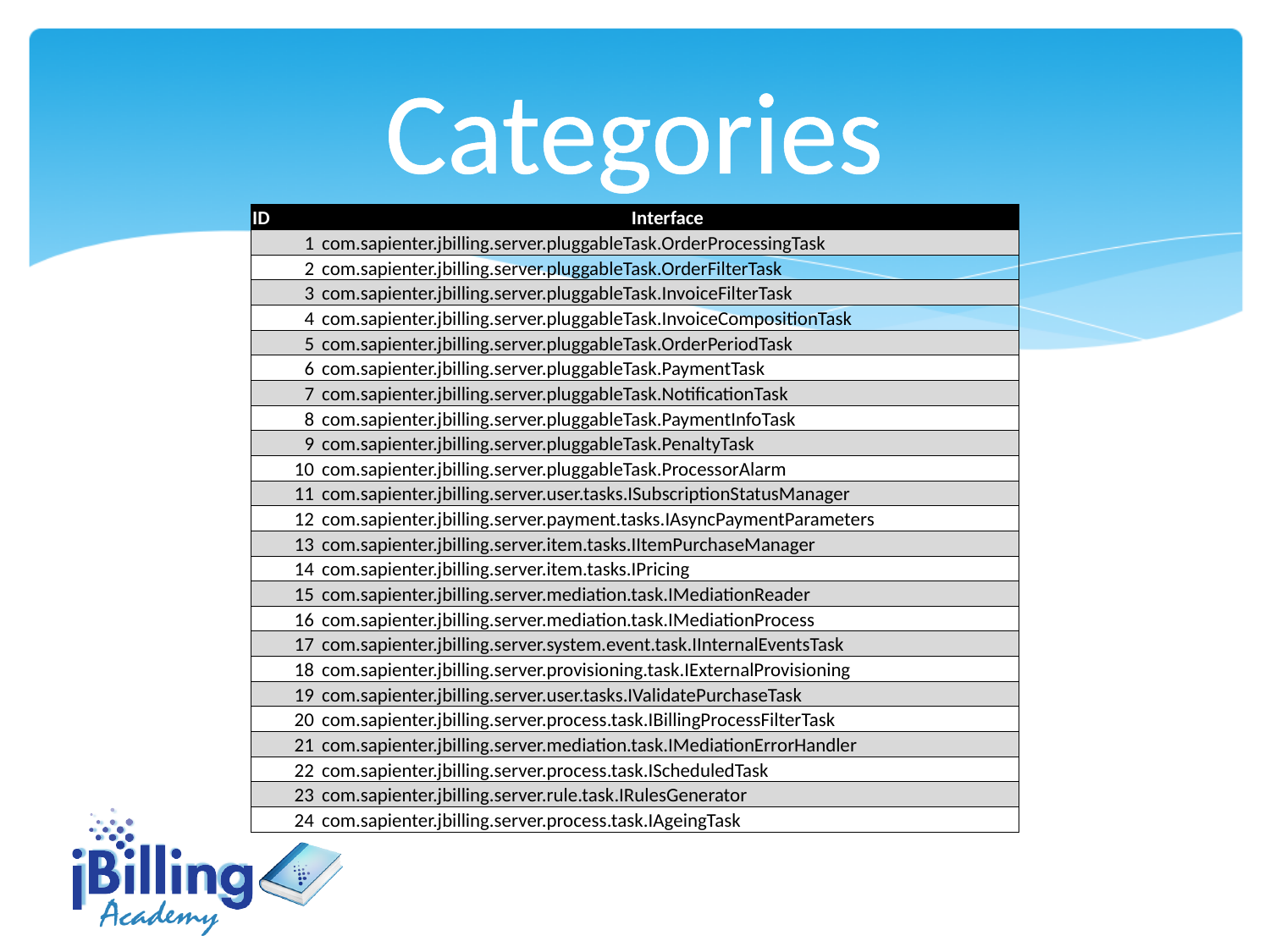

Categories
| ID | Interface |
| --- | --- |
| 1 | com.sapienter.jbilling.server.pluggableTask.OrderProcessingTask |
| 2 | com.sapienter.jbilling.server.pluggableTask.OrderFilterTask |
| 3 | com.sapienter.jbilling.server.pluggableTask.InvoiceFilterTask |
| 4 | com.sapienter.jbilling.server.pluggableTask.InvoiceCompositionTask |
| 5 | com.sapienter.jbilling.server.pluggableTask.OrderPeriodTask |
| 6 | com.sapienter.jbilling.server.pluggableTask.PaymentTask |
| 7 | com.sapienter.jbilling.server.pluggableTask.NotificationTask |
| 8 | com.sapienter.jbilling.server.pluggableTask.PaymentInfoTask |
| 9 | com.sapienter.jbilling.server.pluggableTask.PenaltyTask |
| 10 | com.sapienter.jbilling.server.pluggableTask.ProcessorAlarm |
| 11 | com.sapienter.jbilling.server.user.tasks.ISubscriptionStatusManager |
| 12 | com.sapienter.jbilling.server.payment.tasks.IAsyncPaymentParameters |
| 13 | com.sapienter.jbilling.server.item.tasks.IItemPurchaseManager |
| 14 | com.sapienter.jbilling.server.item.tasks.IPricing |
| 15 | com.sapienter.jbilling.server.mediation.task.IMediationReader |
| 16 | com.sapienter.jbilling.server.mediation.task.IMediationProcess |
| 17 | com.sapienter.jbilling.server.system.event.task.IInternalEventsTask |
| 18 | com.sapienter.jbilling.server.provisioning.task.IExternalProvisioning |
| 19 | com.sapienter.jbilling.server.user.tasks.IValidatePurchaseTask |
| 20 | com.sapienter.jbilling.server.process.task.IBillingProcessFilterTask |
| 21 | com.sapienter.jbilling.server.mediation.task.IMediationErrorHandler |
| 22 | com.sapienter.jbilling.server.process.task.IScheduledTask |
| 23 | com.sapienter.jbilling.server.rule.task.IRulesGenerator |
| 24 | com.sapienter.jbilling.server.process.task.IAgeingTask |